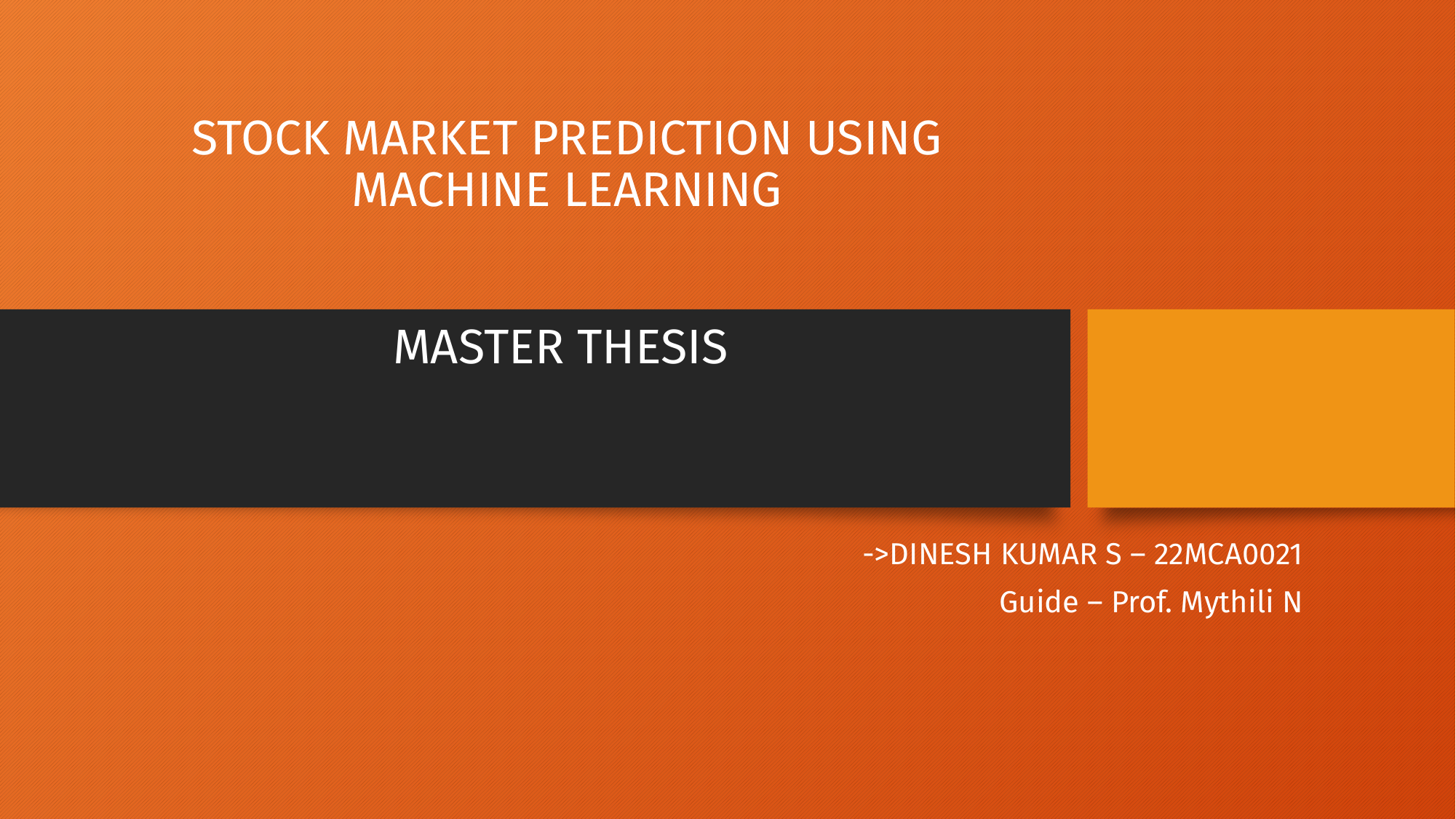

# STOCK MARKET PREDICTION USING MACHINE LEARNING MASTER THESIS
->DINESH KUMAR S – 22MCA0021
Guide – Prof. Mythili N